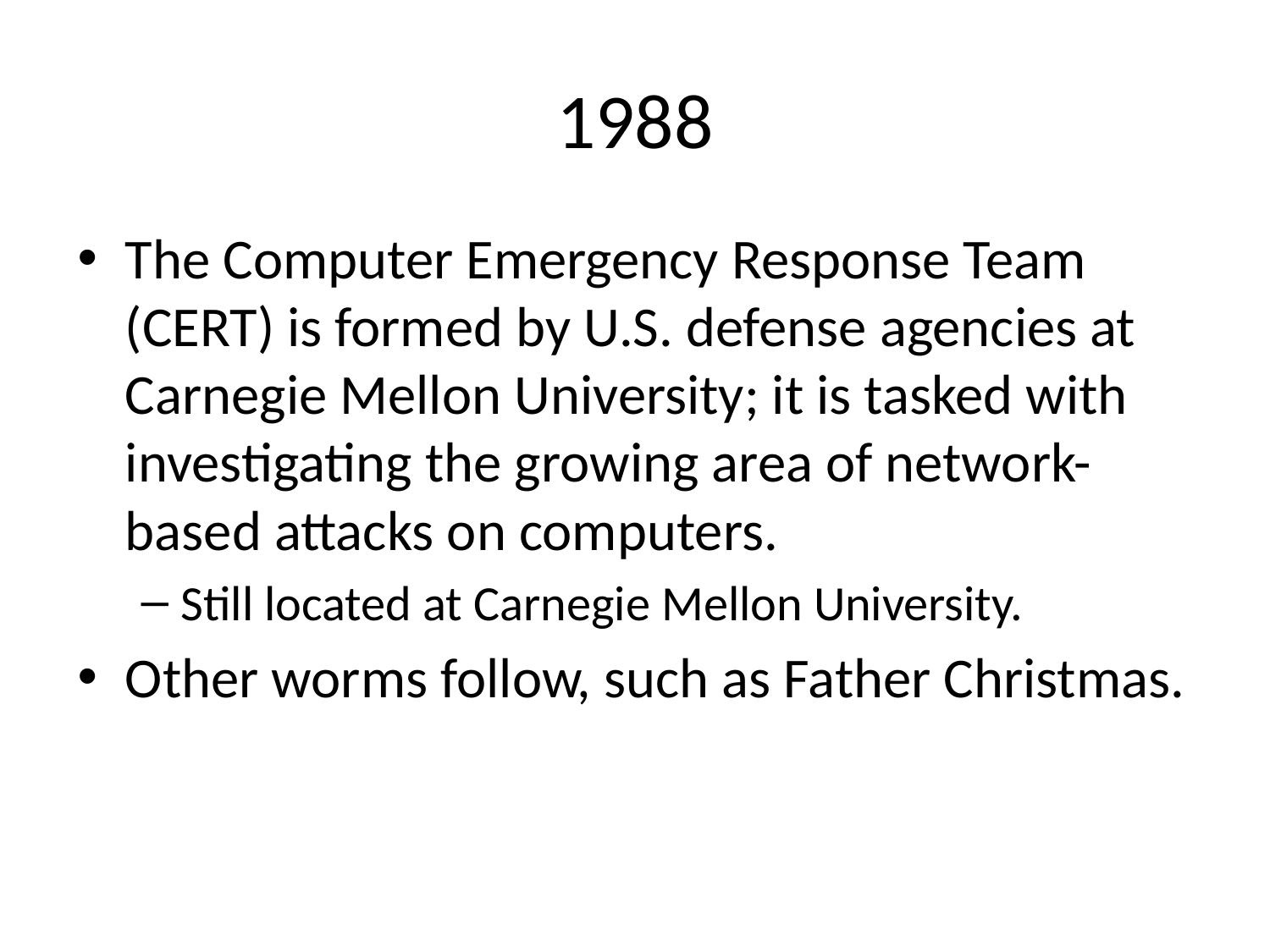

# 1988
The Computer Emergency Response Team (CERT) is formed by U.S. defense agencies at Carnegie Mellon University; it is tasked with investigating the growing area of network-based attacks on computers.
Still located at Carnegie Mellon University.
Other worms follow, such as Father Christmas.